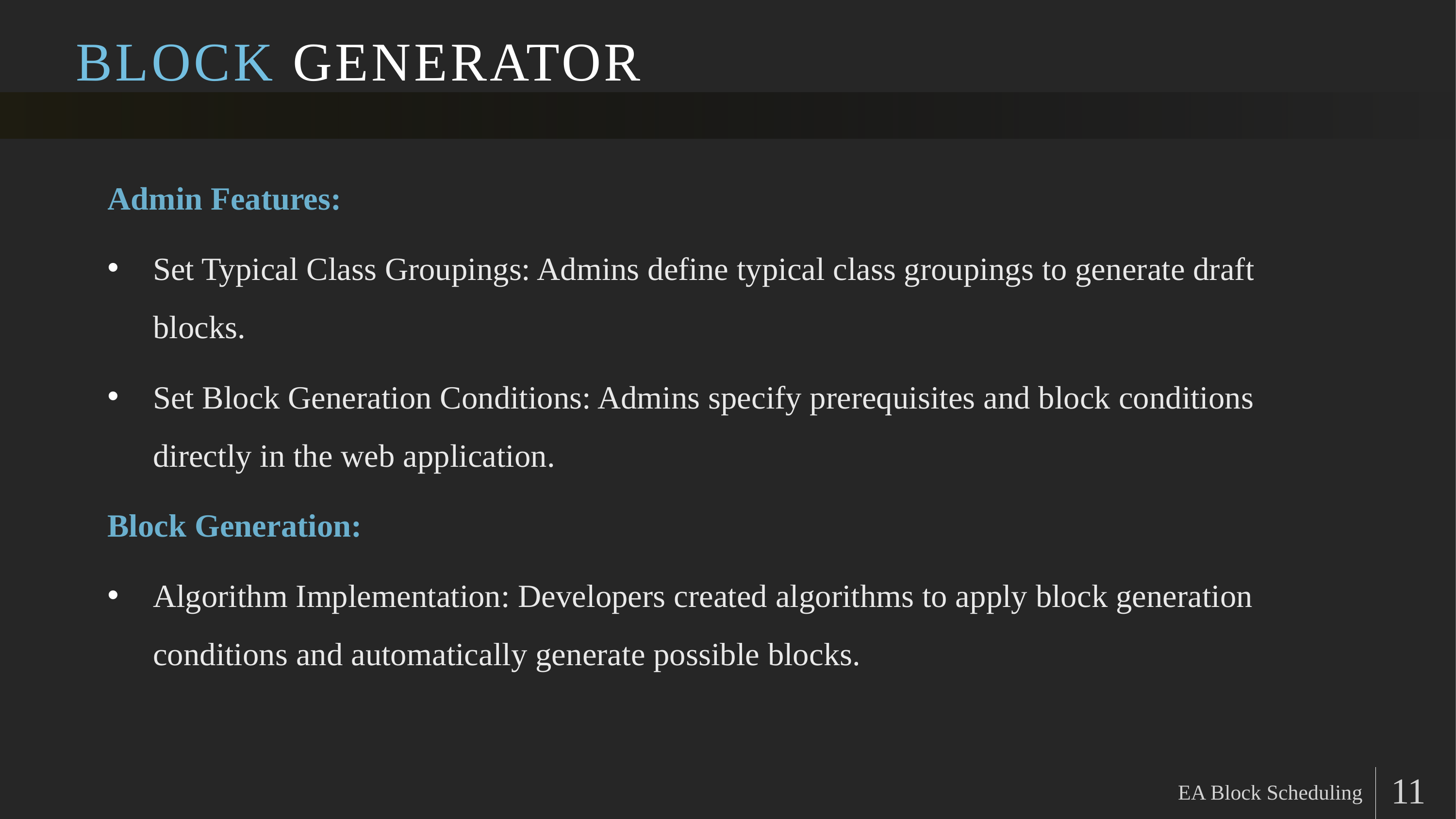

# BLOCK GENERATOR
Admin Features:
Set Typical Class Groupings: Admins define typical class groupings to generate draft blocks.
Set Block Generation Conditions: Admins specify prerequisites and block conditions directly in the web application.
Block Generation:
Algorithm Implementation: Developers created algorithms to apply block generation conditions and automatically generate possible blocks.
EA Block Scheduling
11